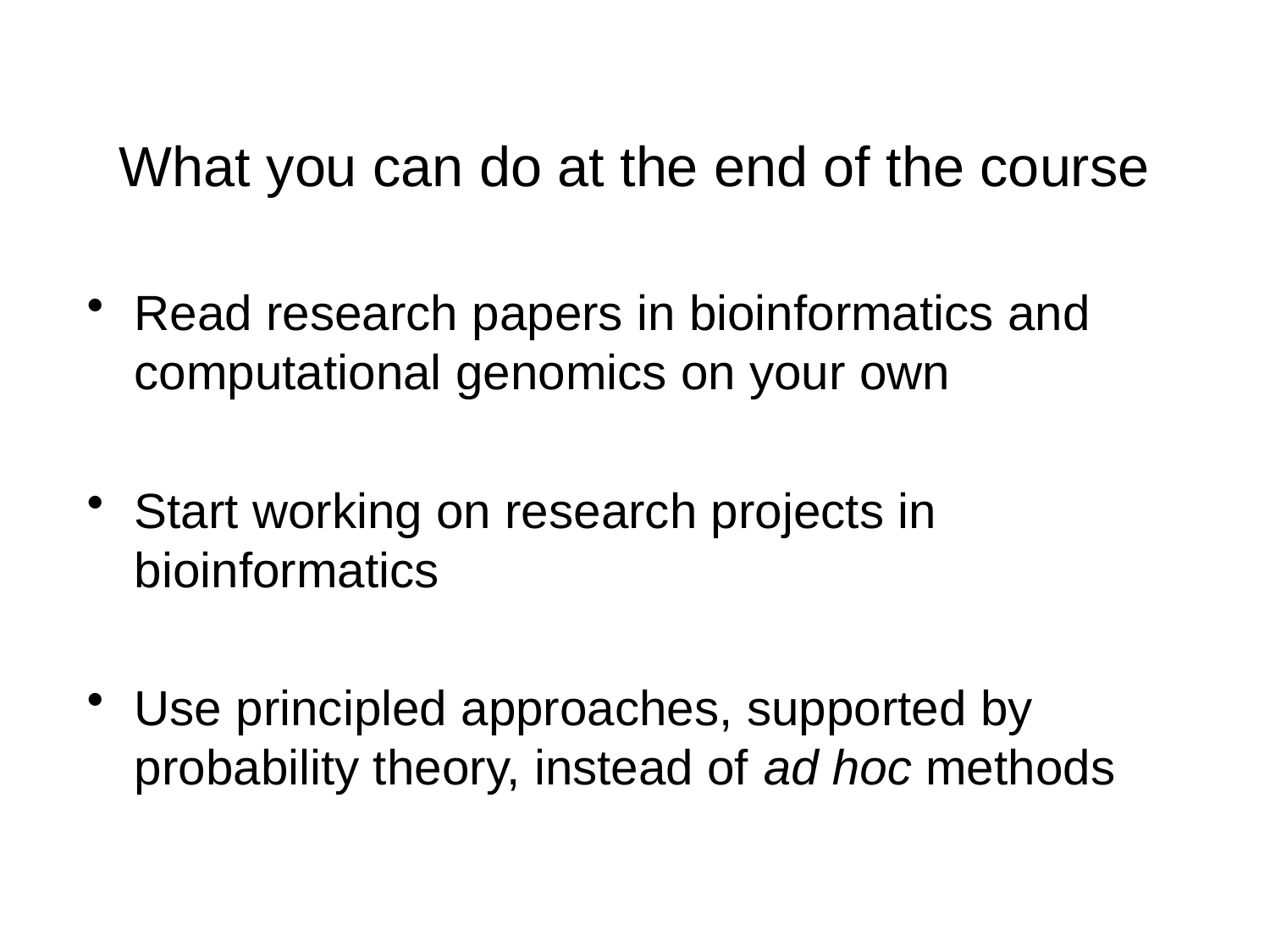

# What you can do at the end of the course
Read research papers in bioinformatics and computational genomics on your own

Start working on research projects in bioinformatics

Use principled approaches, supported by probability theory, instead of ad hoc methods